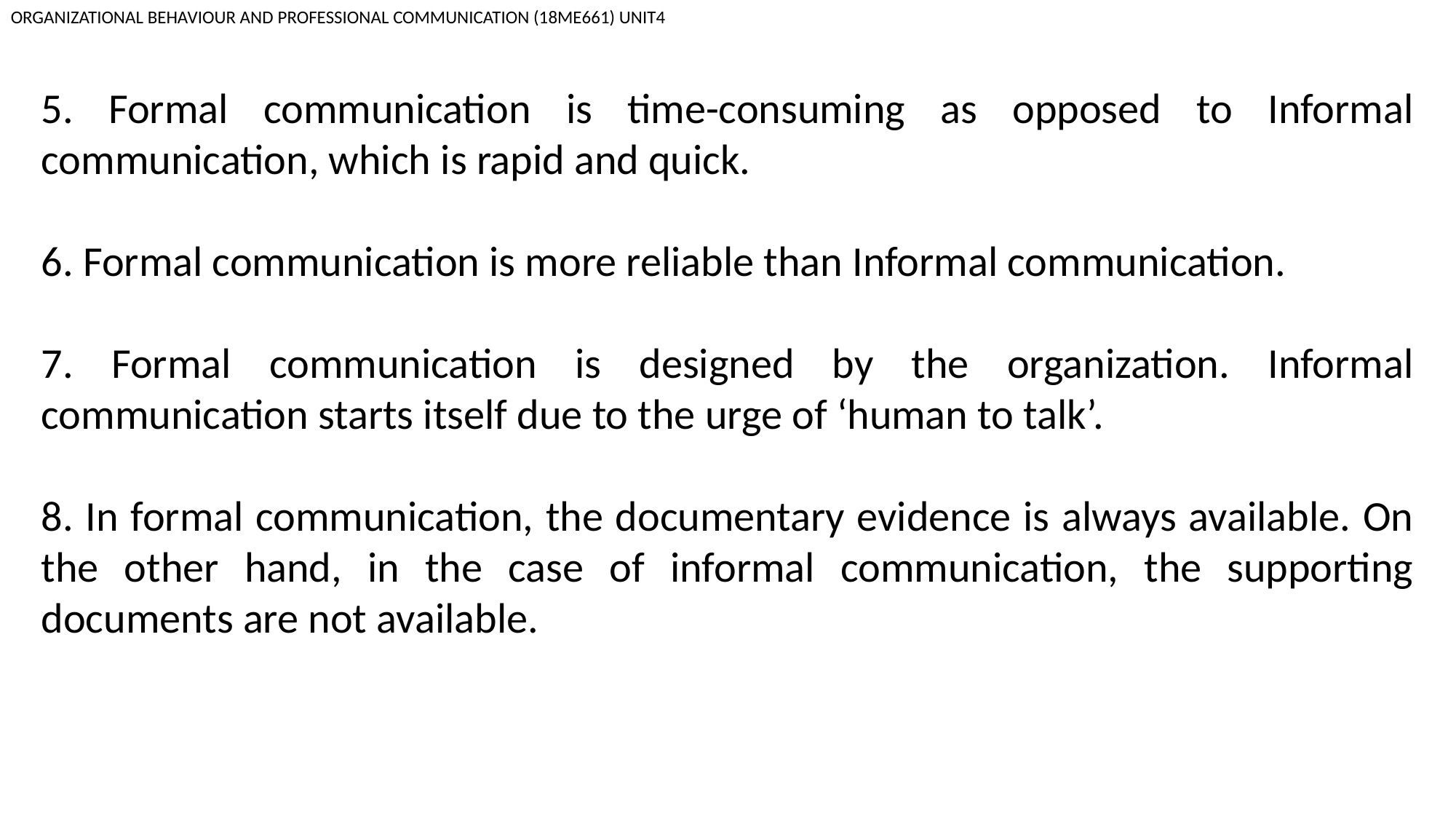

ORGANIZATIONAL BEHAVIOUR AND PROFESSIONAL COMMUNICATION (18ME661) UNIT4
5. Formal communication is time-consuming as opposed to Informal communication, which is rapid and quick.

6. Formal communication is more reliable than Informal communication.

7. Formal communication is designed by the organization. Informal communication starts itself due to the urge of ‘human to talk’.

8. In formal communication, the documentary evidence is always available. On the other hand, in the case of informal communication, the supporting documents are not available.